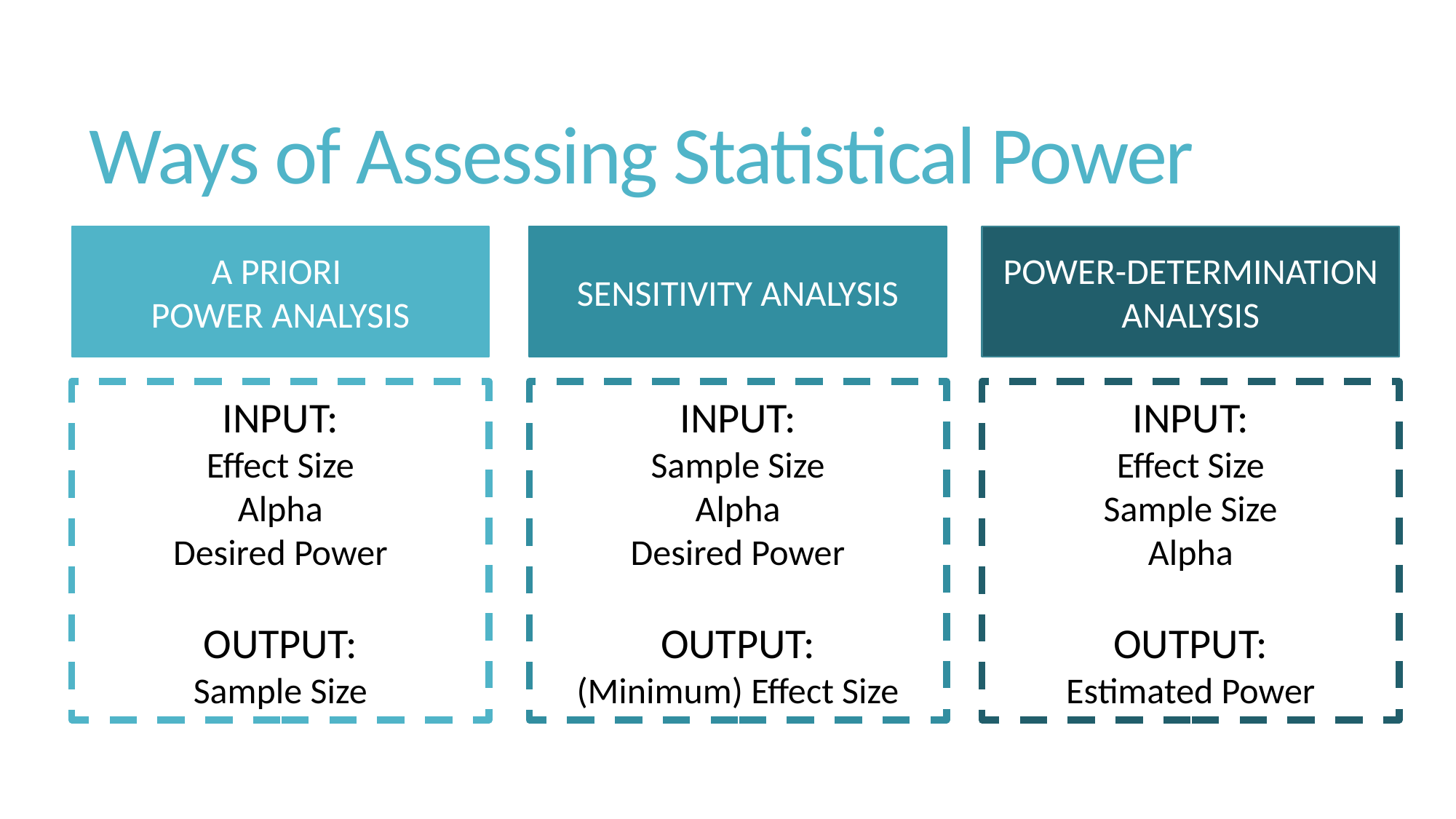

# Ways of Assessing Statistical Power
A PRIORI
POWER ANALYSIS
SENSITIVITY ANALYSIS
POWER-DETERMINATION ANALYSIS
INPUT:
Effect Size
Alpha
Desired Power

OUTPUT:
Sample Size
INPUT:
Sample Size
Alpha
Desired Power

OUTPUT:
(Minimum) Effect Size
INPUT:
Effect Size
Sample Size
Alpha

OUTPUT:
Estimated Power